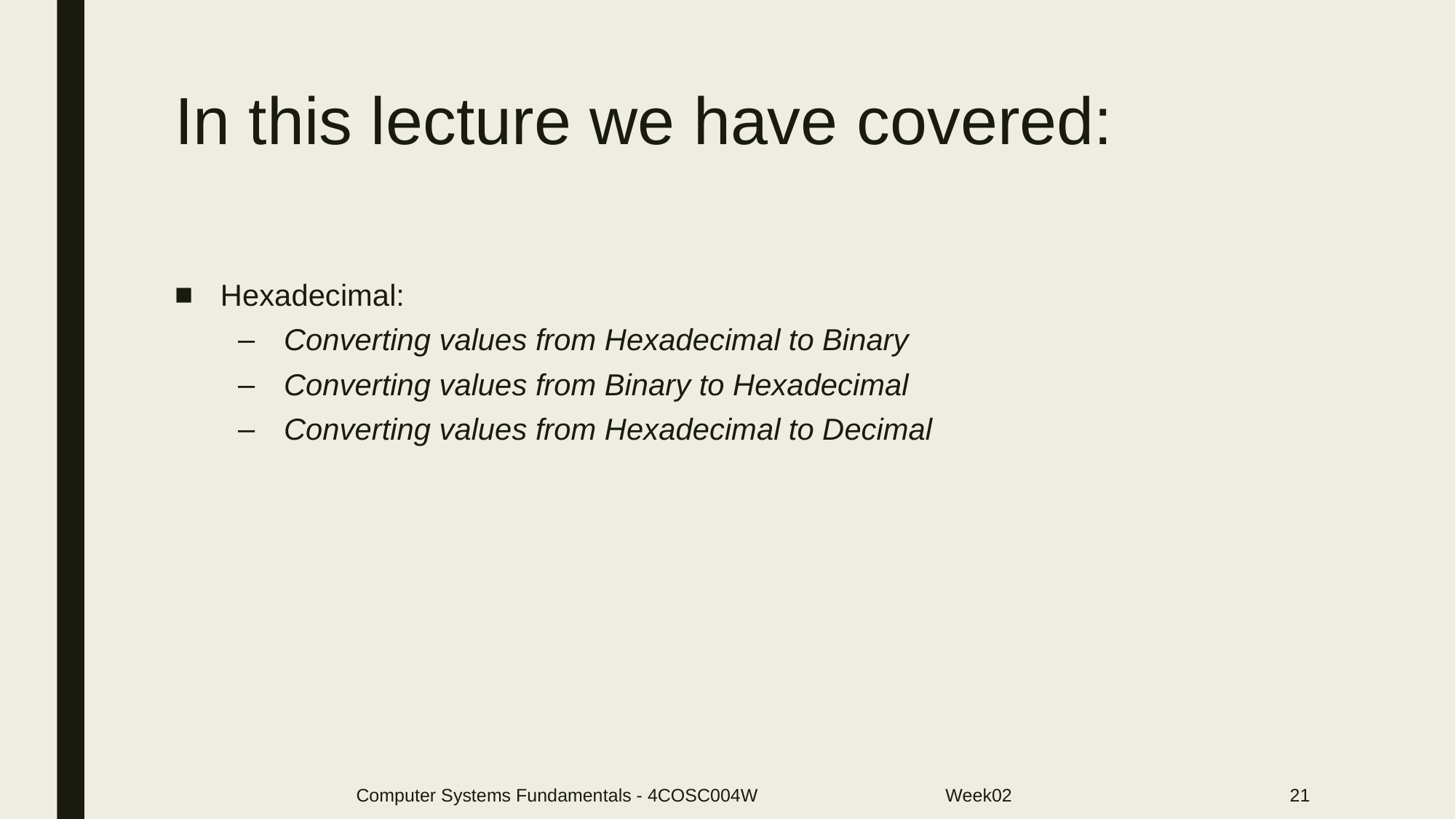

# In this lecture we have covered:
Hexadecimal:
Converting values from Hexadecimal to Binary
Converting values from Binary to Hexadecimal
Converting values from Hexadecimal to Decimal
Computer Systems Fundamentals - 4COSC004W                                     Week02
21